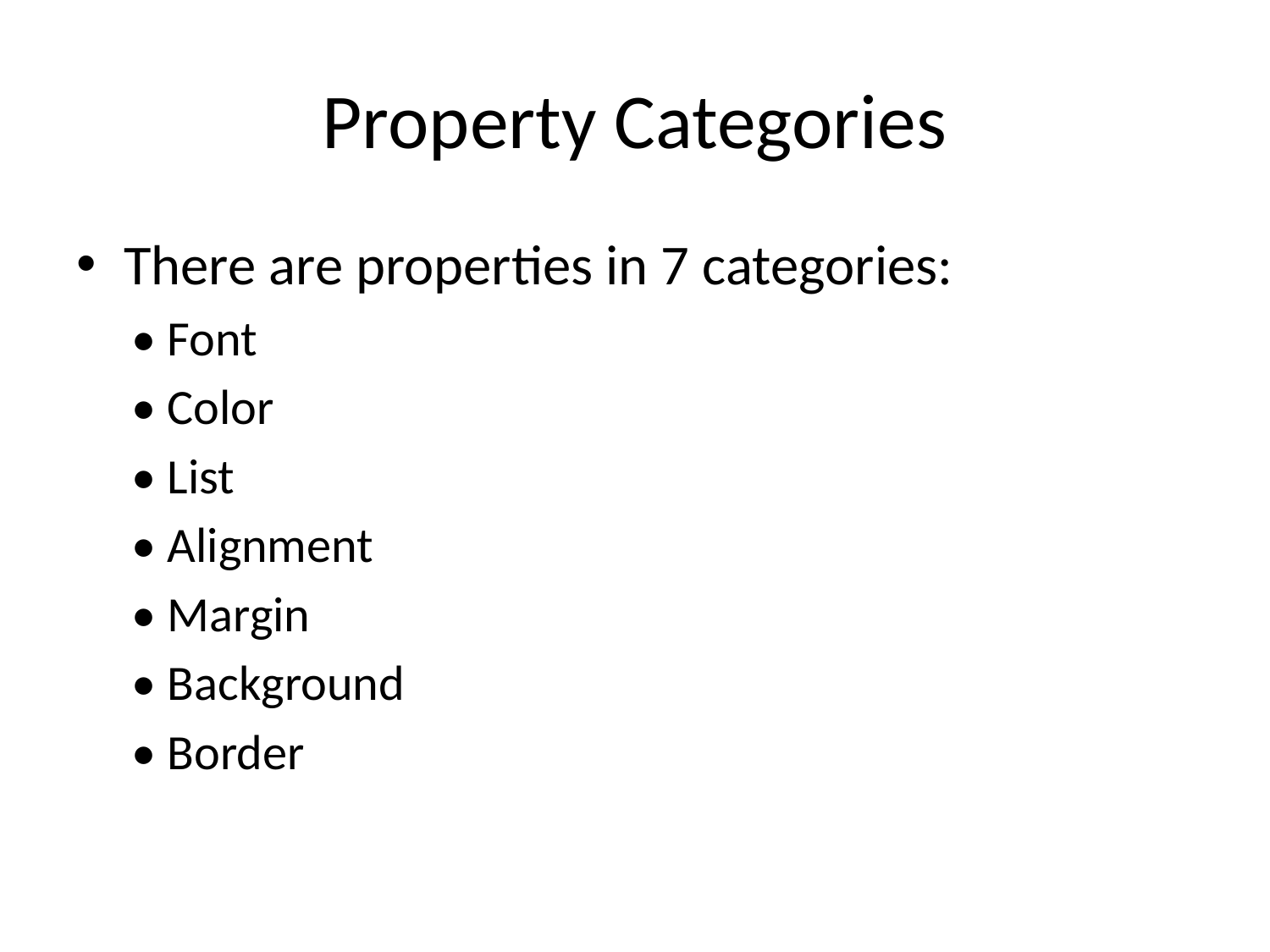

# Property Categories
There are properties in 7 categories:
• Font
• Color
• List
• Alignment
• Margin
• Background
• Border